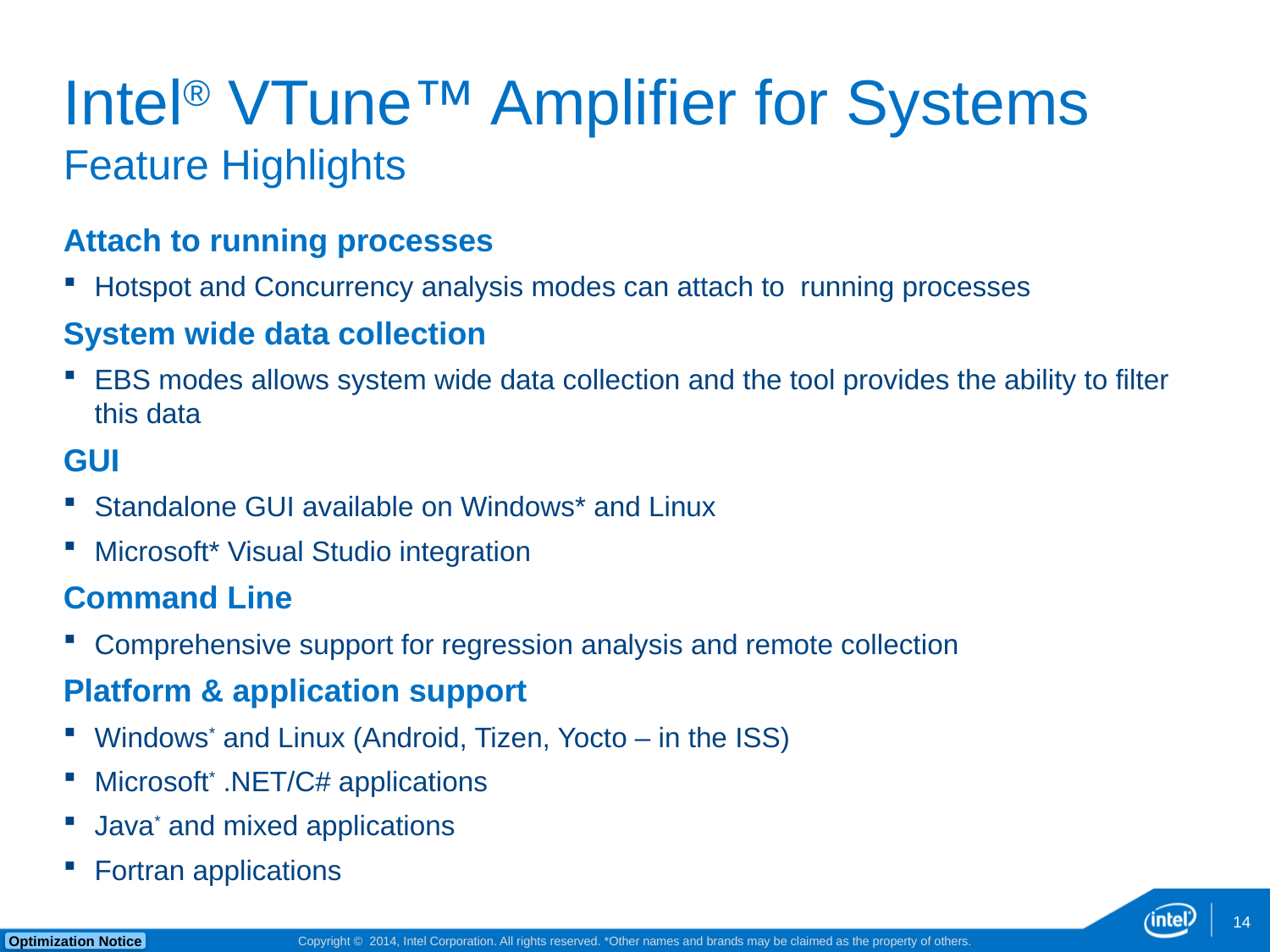

# Intel® VTune™ Amplifier for Systems Feature Highlights
Attach to running processes
Hotspot and Concurrency analysis modes can attach to  running processes
System wide data collection
EBS modes allows system wide data collection and the tool provides the ability to filter this data
GUI
Standalone GUI available on Windows* and Linux
Microsoft* Visual Studio integration
Command Line
Comprehensive support for regression analysis and remote collection
Platform & application support
Windows* and Linux (Android, Tizen, Yocto – in the ISS)
Microsoft* .NET/C# applications
Java* and mixed applications
Fortran applications
14